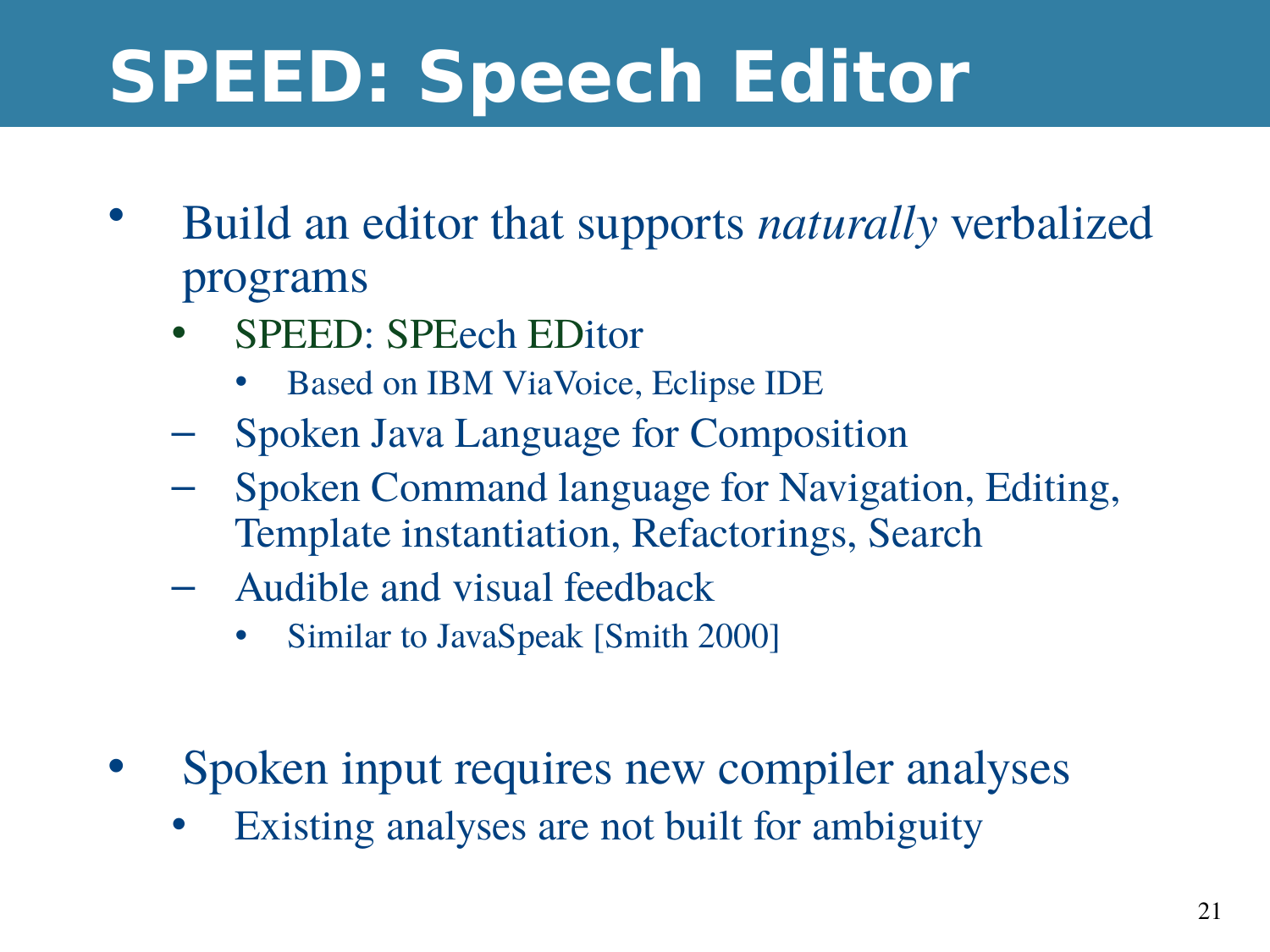

# SPEED: Speech Editor
Build an editor that supports naturally verbalized programs
SPEED: SPEech EDitor
Based on IBM ViaVoice, Eclipse IDE
Spoken Java Language for Composition
Spoken Command language for Navigation, Editing, Template instantiation, Refactorings, Search
Audible and visual feedback
Similar to JavaSpeak [Smith 2000]

Spoken input requires new compiler analyses
Existing analyses are not built for ambiguity